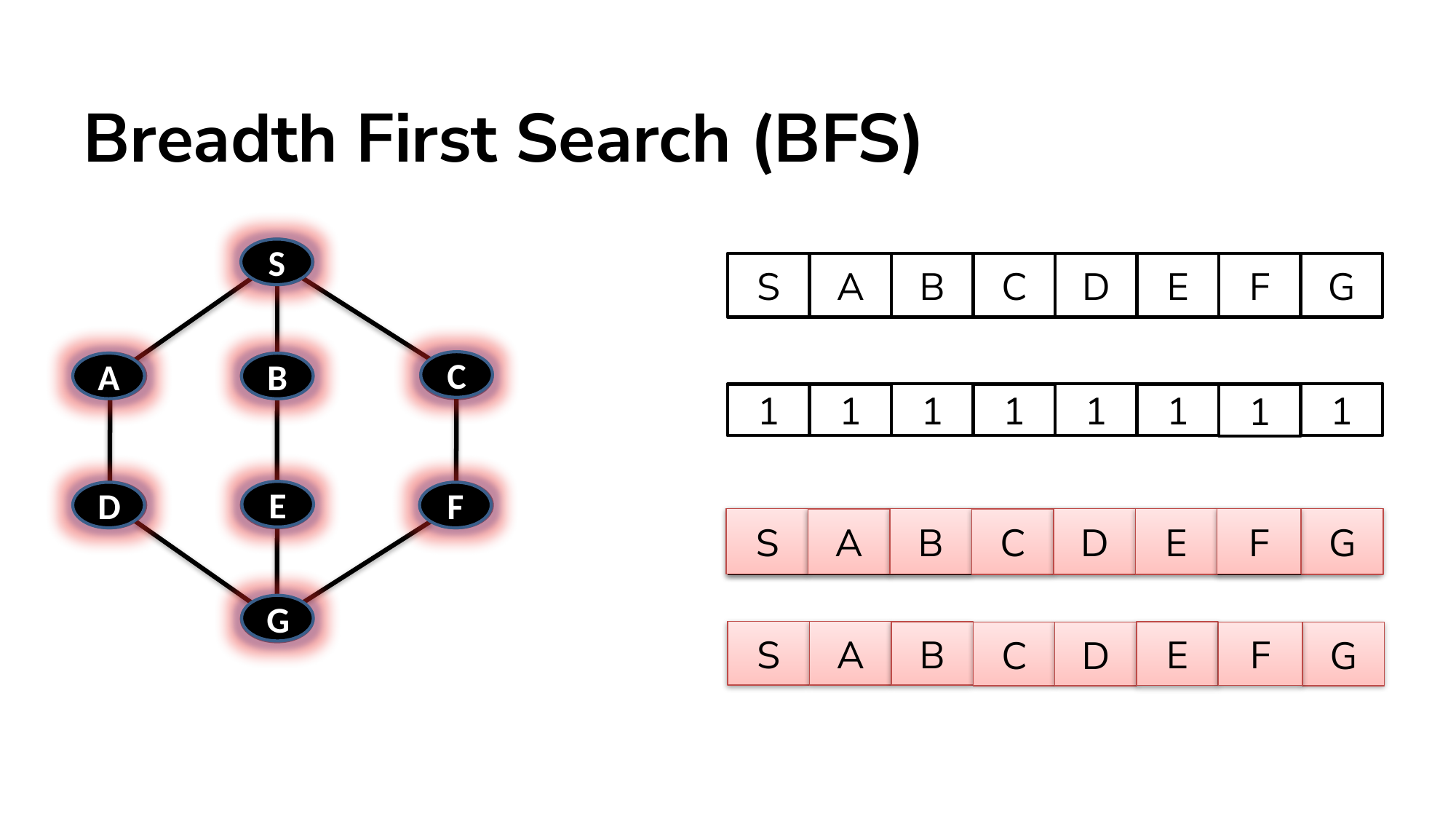

Breadth First Search (BFS)
Topic/Course
S
S
A
B
C
D
E
F
G
S
A
B
C
D
E
F
G
C
A
B
1
0
0
0
0
0
0
0
0
1
1
1
1
1
1
1
E
D
F
E
G
B
F
D
S
A
C
G
S
A
B
E
C
D
F
G